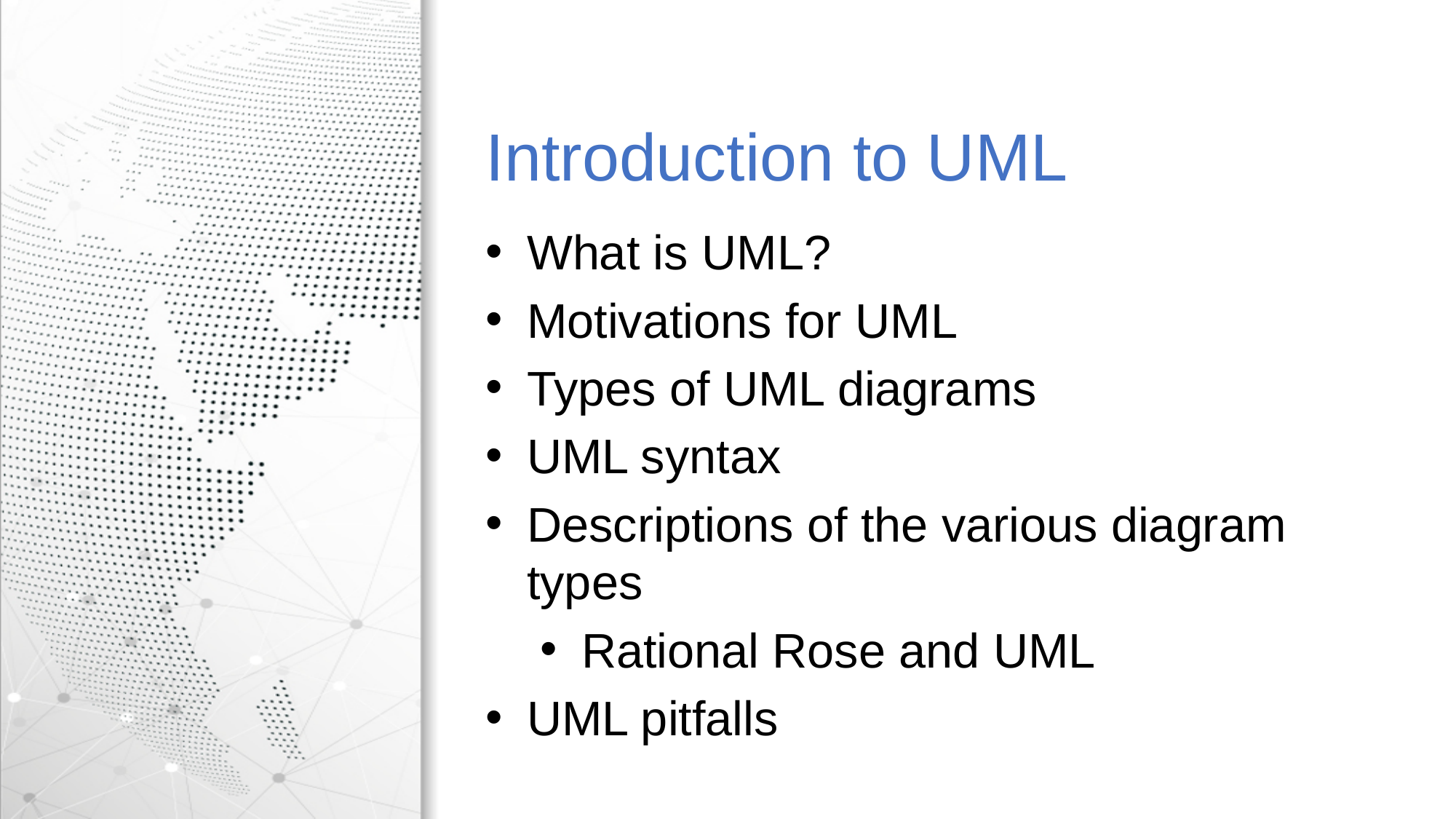

Introduction to UML
What is UML?
Motivations for UML
Types of UML diagrams
UML syntax
Descriptions of the various diagram types
Rational Rose and UML
UML pitfalls